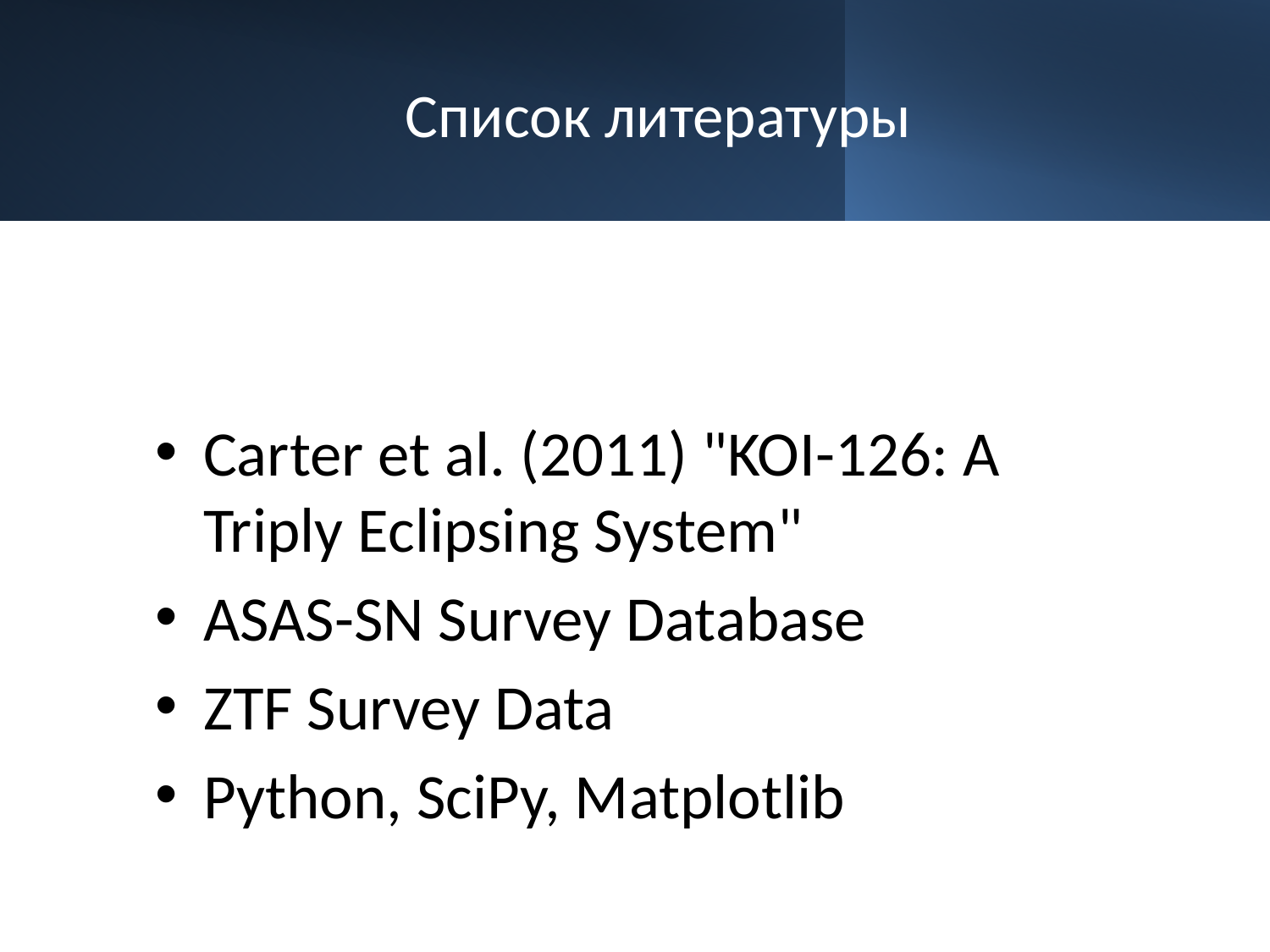

# Список литературы

Carter et al. (2011) "KOI-126: A Triply Eclipsing System"
ASAS-SN Survey Database
ZTF Survey Data
Python, SciPy, Matplotlib